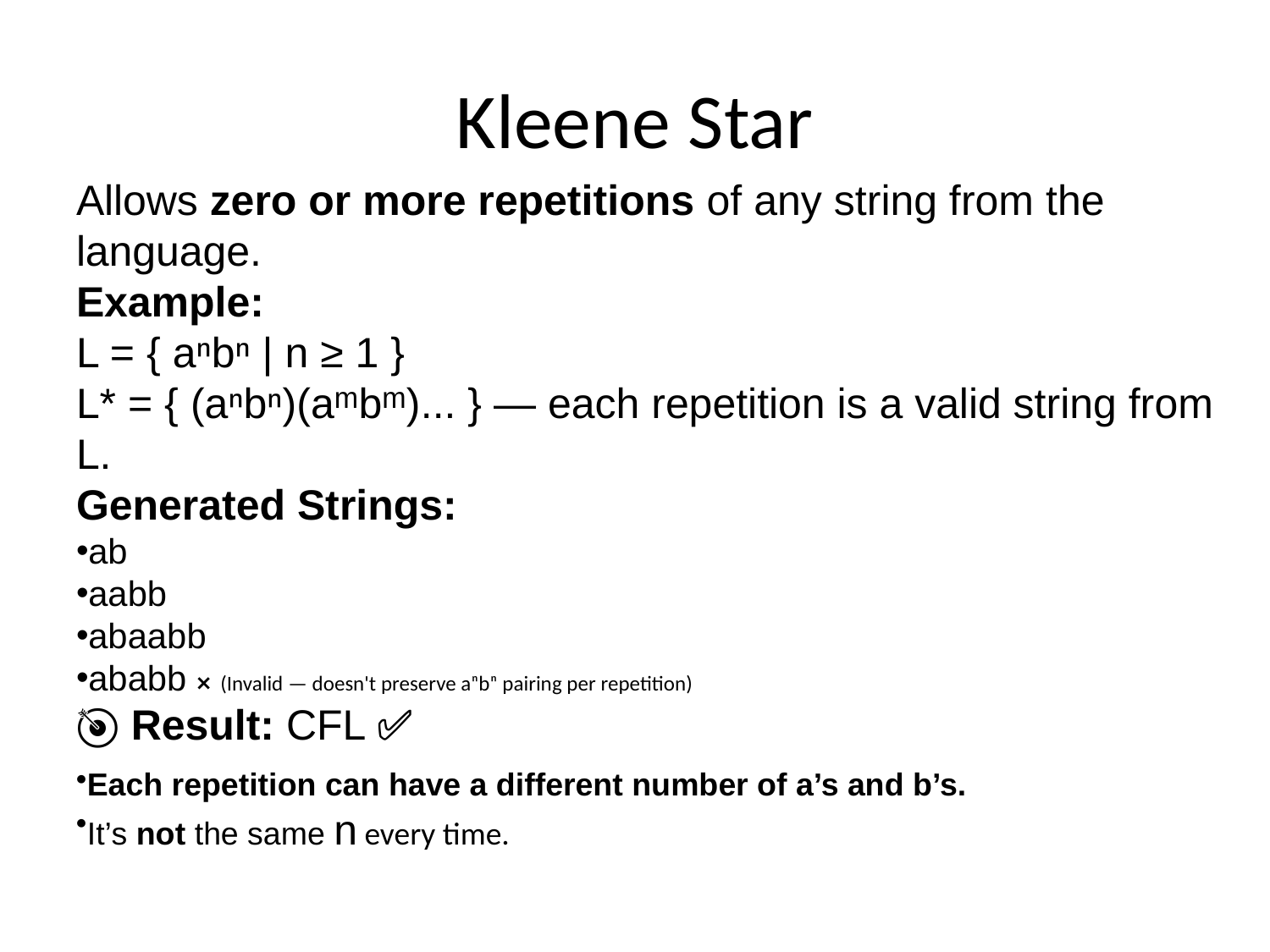

# Kleene Star
Allows zero or more repetitions of any string from the language.
Example:
L = { aⁿbⁿ | n ≥ 1 }
L* = { (aⁿbⁿ)(aᵐbᵐ)... } — each repetition is a valid string from L.
Generated Strings:
ab
aabb
abaabb
ababb  ❌  (Invalid — doesn't preserve aⁿbⁿ pairing per repetition)
🎯 Result: CFL ✅
Each repetition can have a different number of a’s and b’s.
It’s not the same n every time.